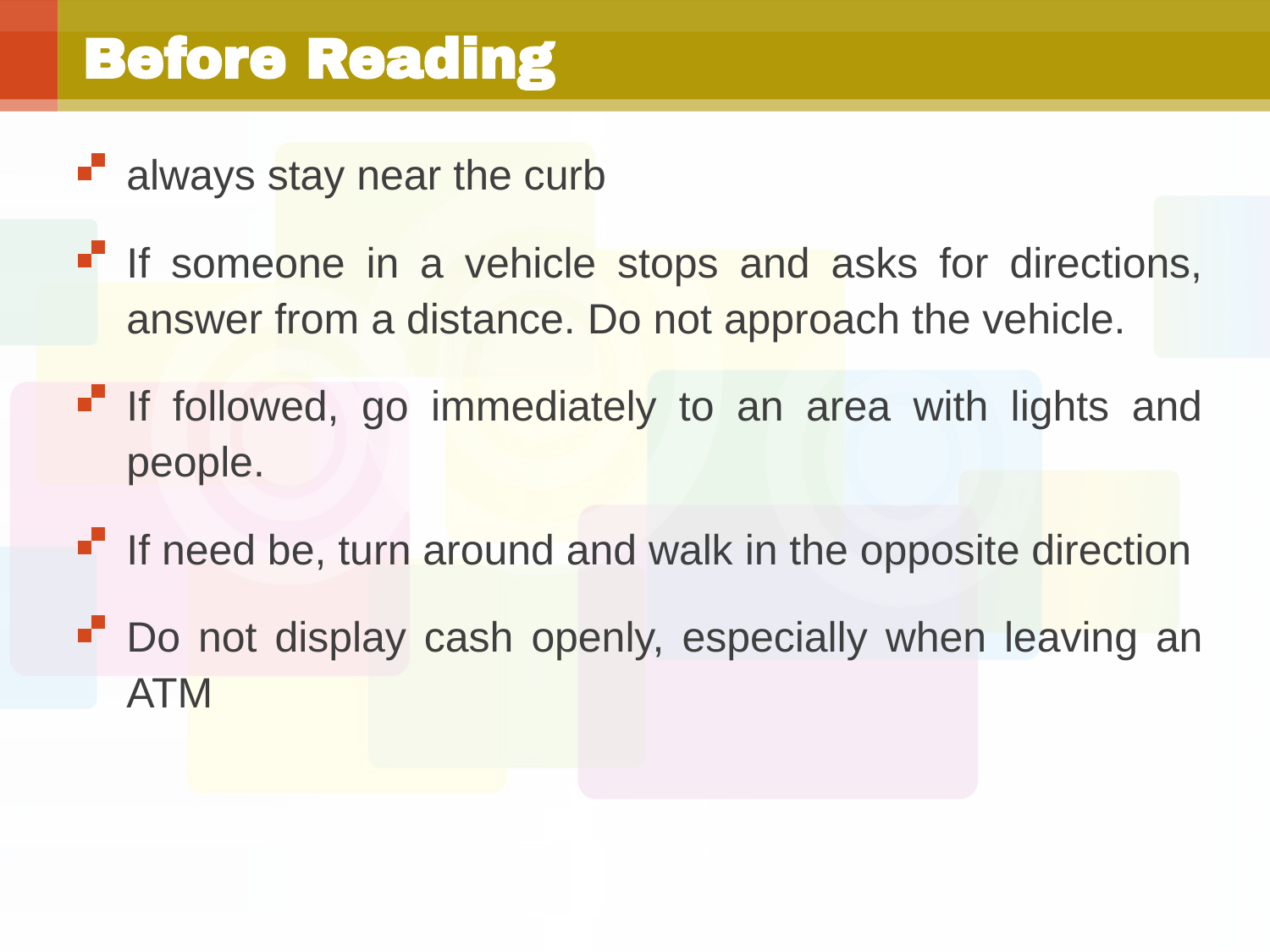

# Before Reading
always stay near the curb
If someone in a vehicle stops and asks for directions, answer from a distance. Do not approach the vehicle.
If followed, go immediately to an area with lights and people.
If need be, turn around and walk in the opposite direction
Do not display cash openly, especially when leaving an ATM